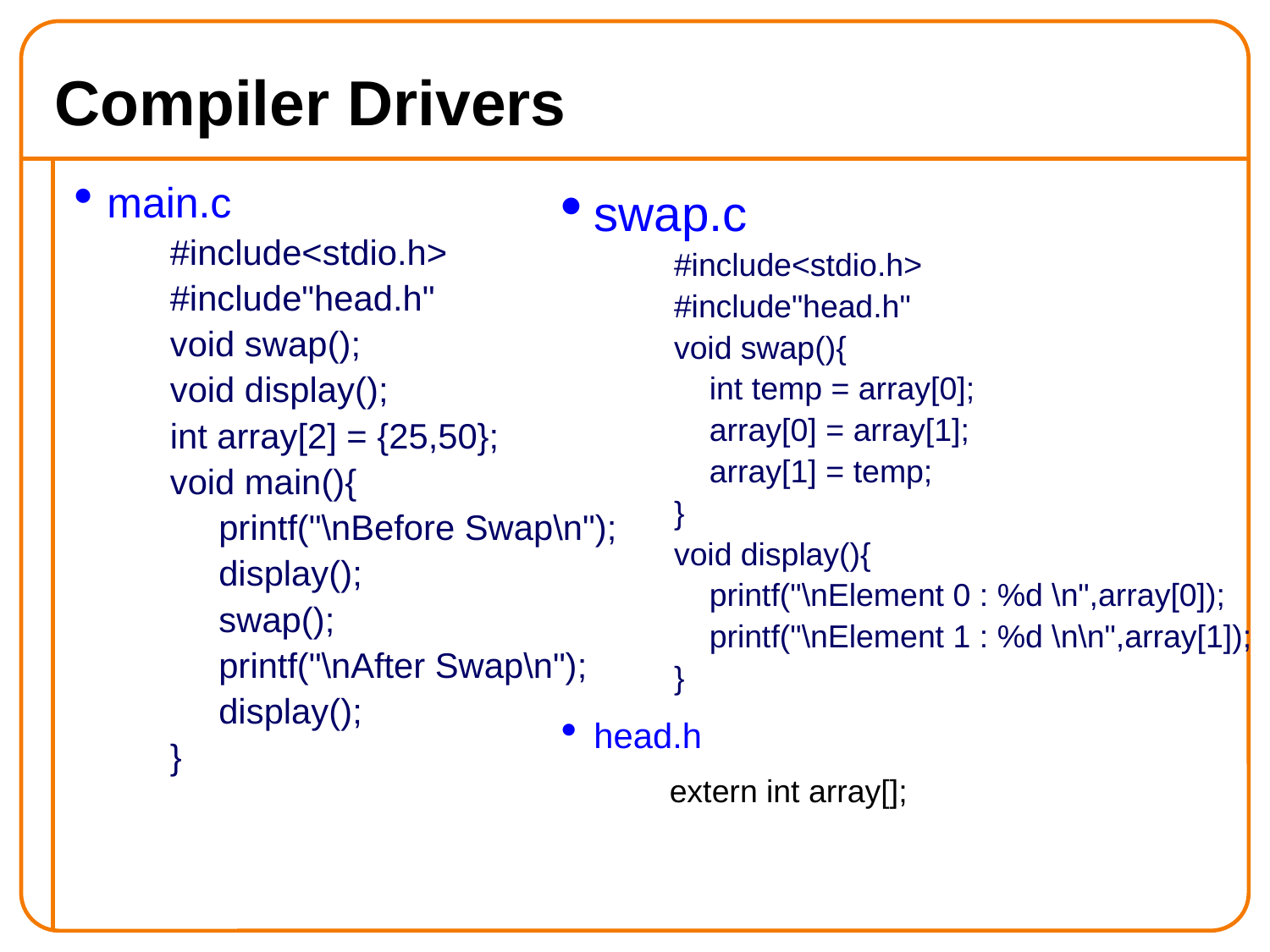

Compiler Drivers

swap.c
#include<stdio.h>
#include"head.h"
void swap(){
    int temp = array[0];
    array[0] = array[1];
    array[1] = temp;
}
void display(){
    printf("\nElement 0 : %d \n",array[0]);
    printf("\nElement 1 : %d \n\n",array[1]);
}
head.h
            extern int array[];

main.c
#include<stdio.h>
#include"head.h"
void swap();
void display();
int array[2] = {25,50};
void main(){
     printf("\nBefore Swap\n");
     display();
     swap();
     printf("\nAfter Swap\n");
     display();
}